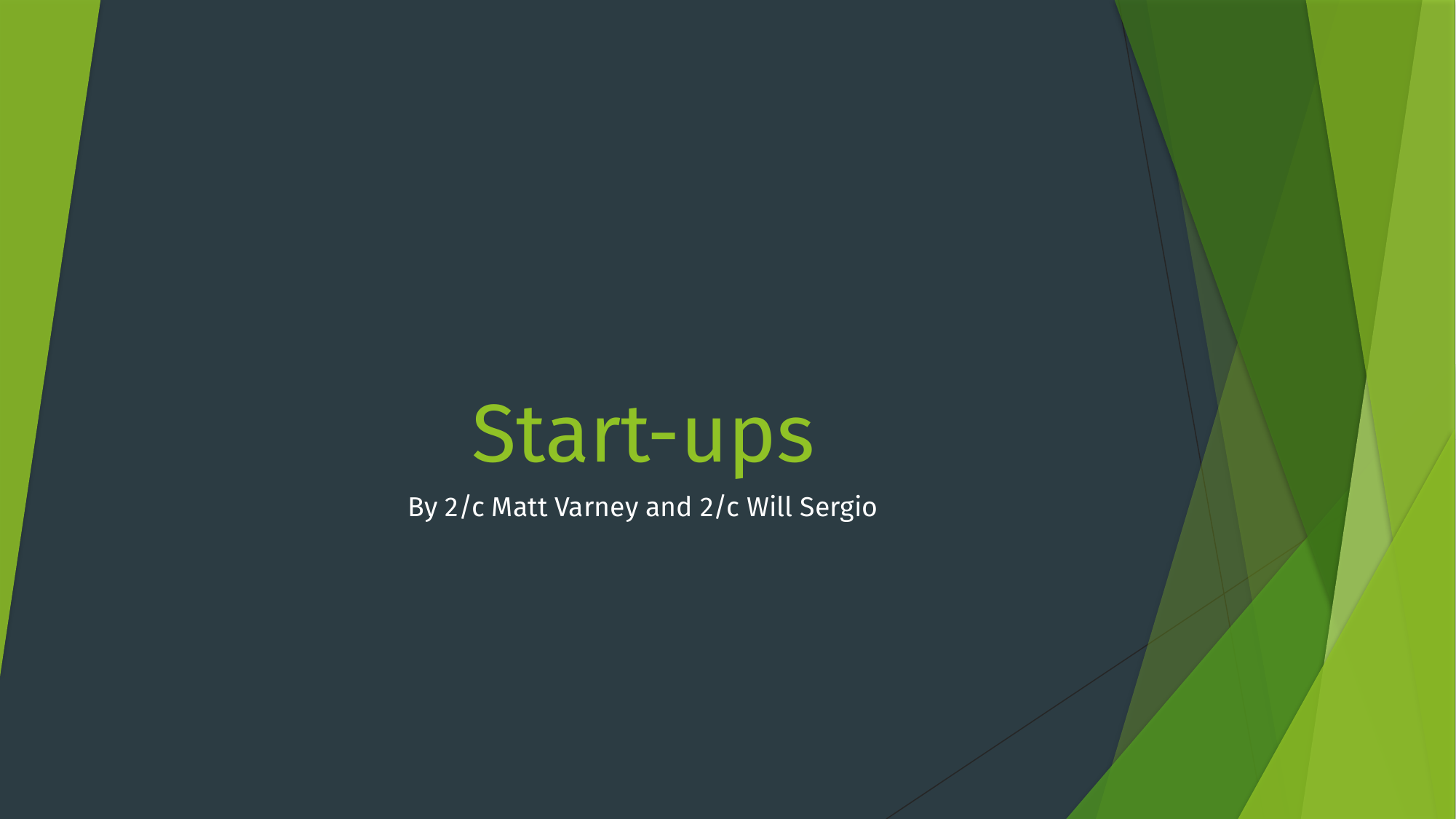

# Start-ups
By 2/c Matt Varney and 2/c Will Sergio